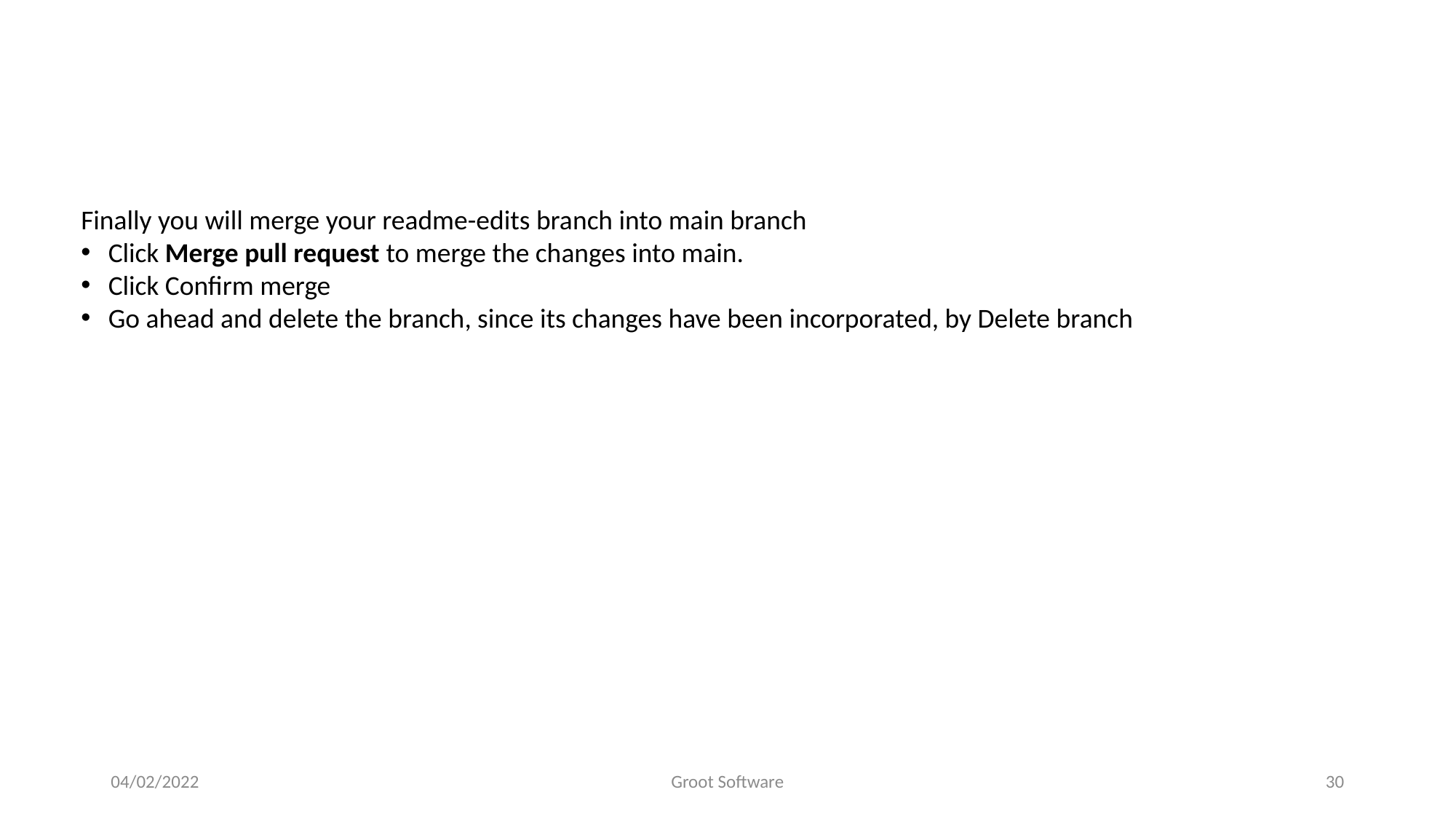

# MERGING YOUR PULL REQUEST GITHUB
Finally you will merge your readme-edits branch into main branch
Click Merge pull request to merge the changes into main.
Click Confirm merge
Go ahead and delete the branch, since its changes have been incorporated, by Delete branch
04/02/2022
Groot Software
30